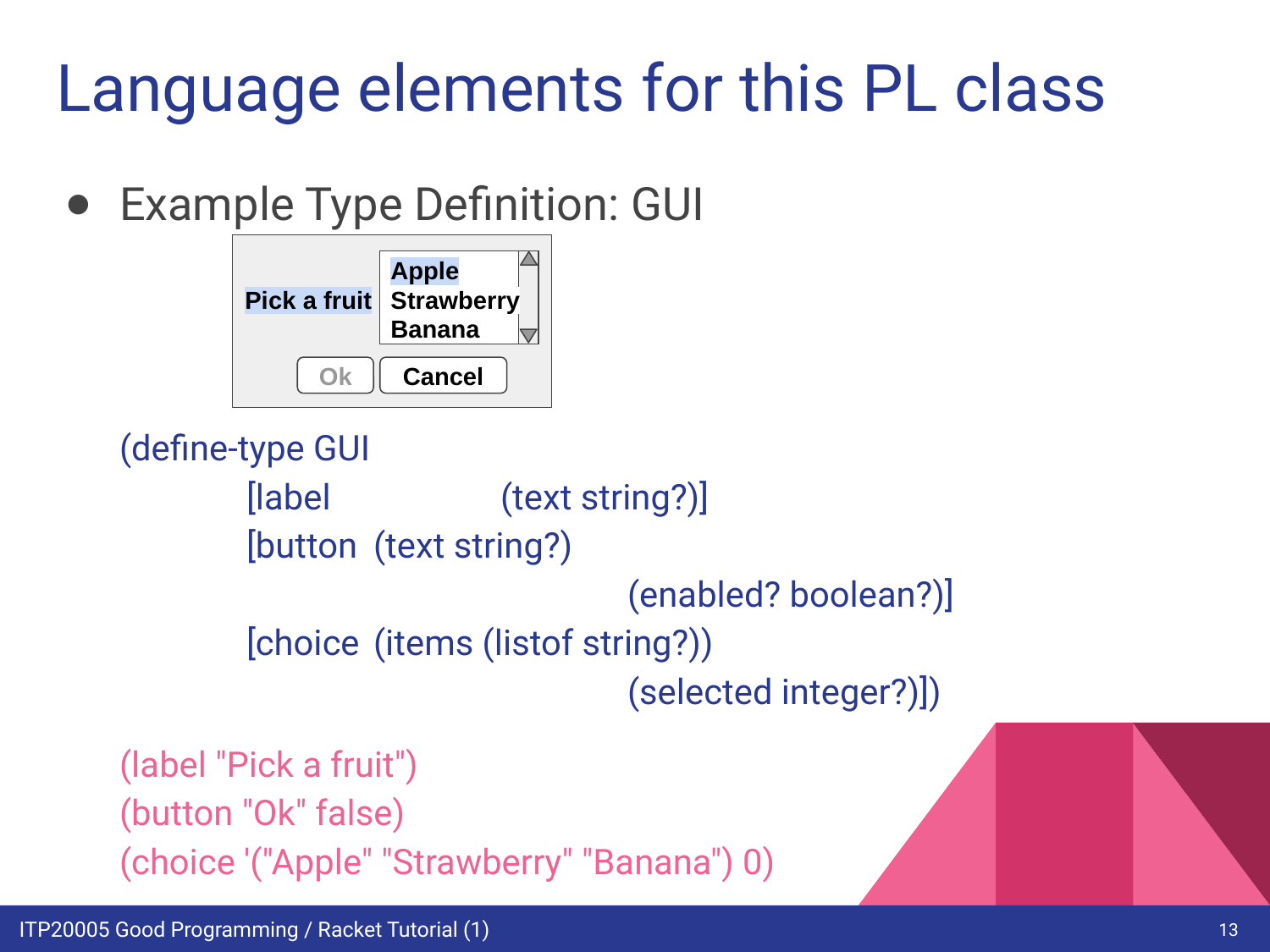

# Language elements for this PL class

Example Type Definition: GUI
(define-type GUI
	[label 		(text string?)]
	[button 	(text string?)
				(enabled? boolean?)]
	[choice	(items (listof string?))
				(selected integer?)])
(label "Pick a fruit")
(button "Ok" false)
(choice '("Apple" "Strawberry" "Banana") 0)

Apple
Strawberry
Banana

Pick a fruit

Ok
Cancel
13